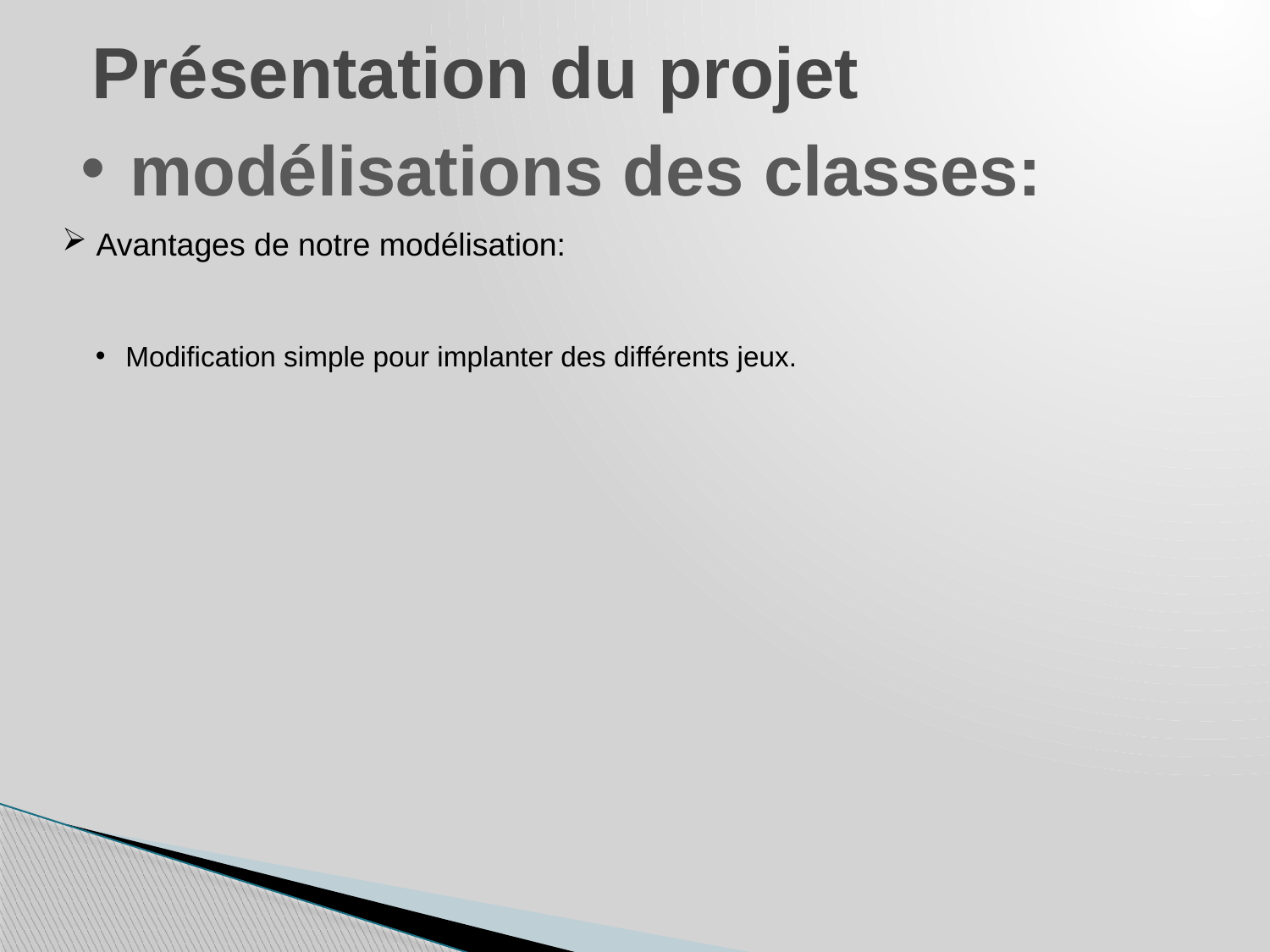

# Présentation du projet
 modélisations des classes:

 Avantages de notre modélisation:

Modification simple pour implanter des différents jeux.